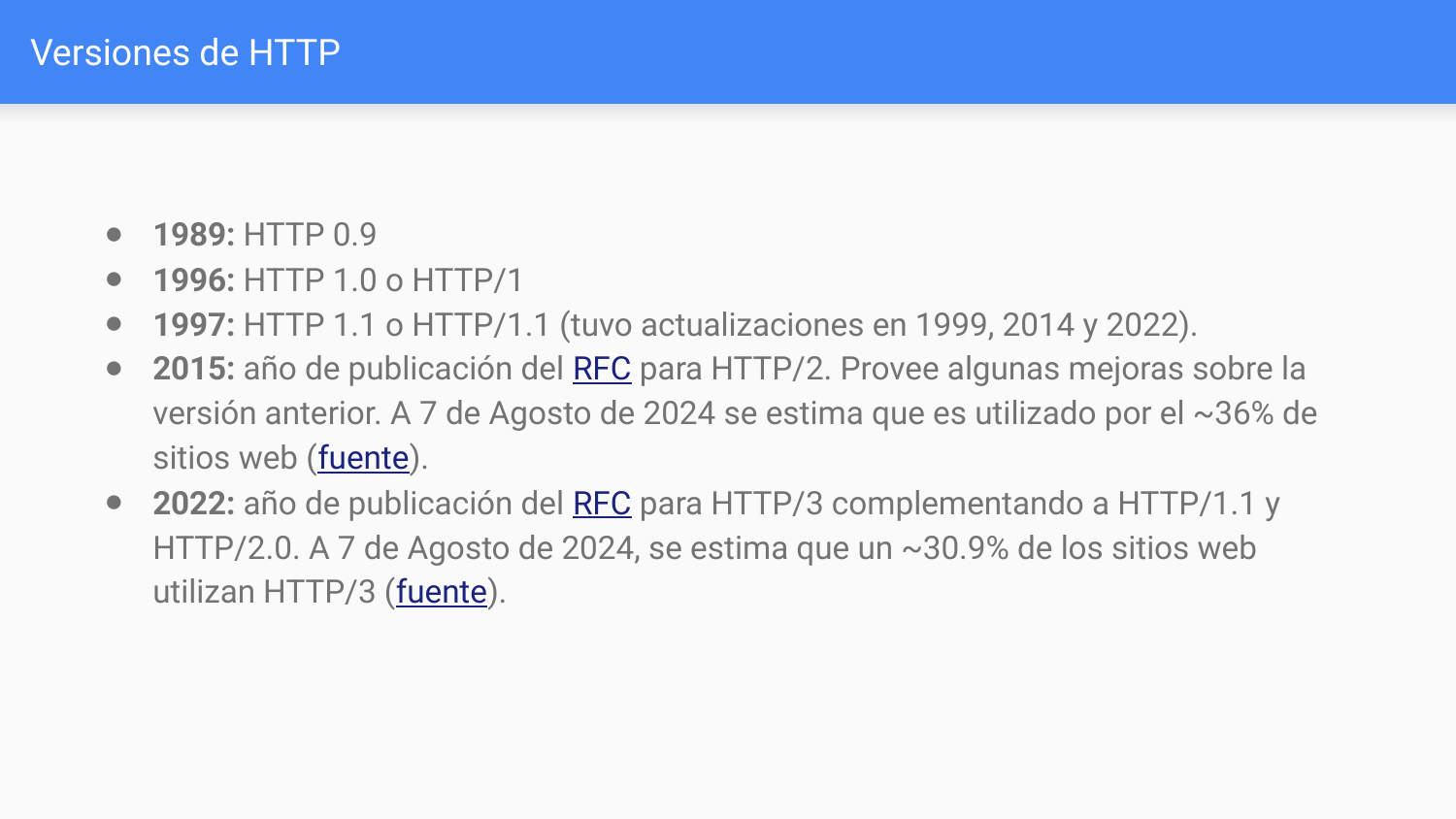

# Versiones de HTTP
1989: HTTP 0.9
1996: HTTP 1.0 o HTTP/1
1997: HTTP 1.1 o HTTP/1.1 (tuvo actualizaciones en 1999, 2014 y 2022).
2015: año de publicación del RFC para HTTP/2. Provee algunas mejoras sobre la versión anterior. A 7 de Agosto de 2024 se estima que es utilizado por el ~36% de sitios web (fuente).
2022: año de publicación del RFC para HTTP/3 complementando a HTTP/1.1 y HTTP/2.0. A 7 de Agosto de 2024, se estima que un ~30.9% de los sitios web utilizan HTTP/3 (fuente).